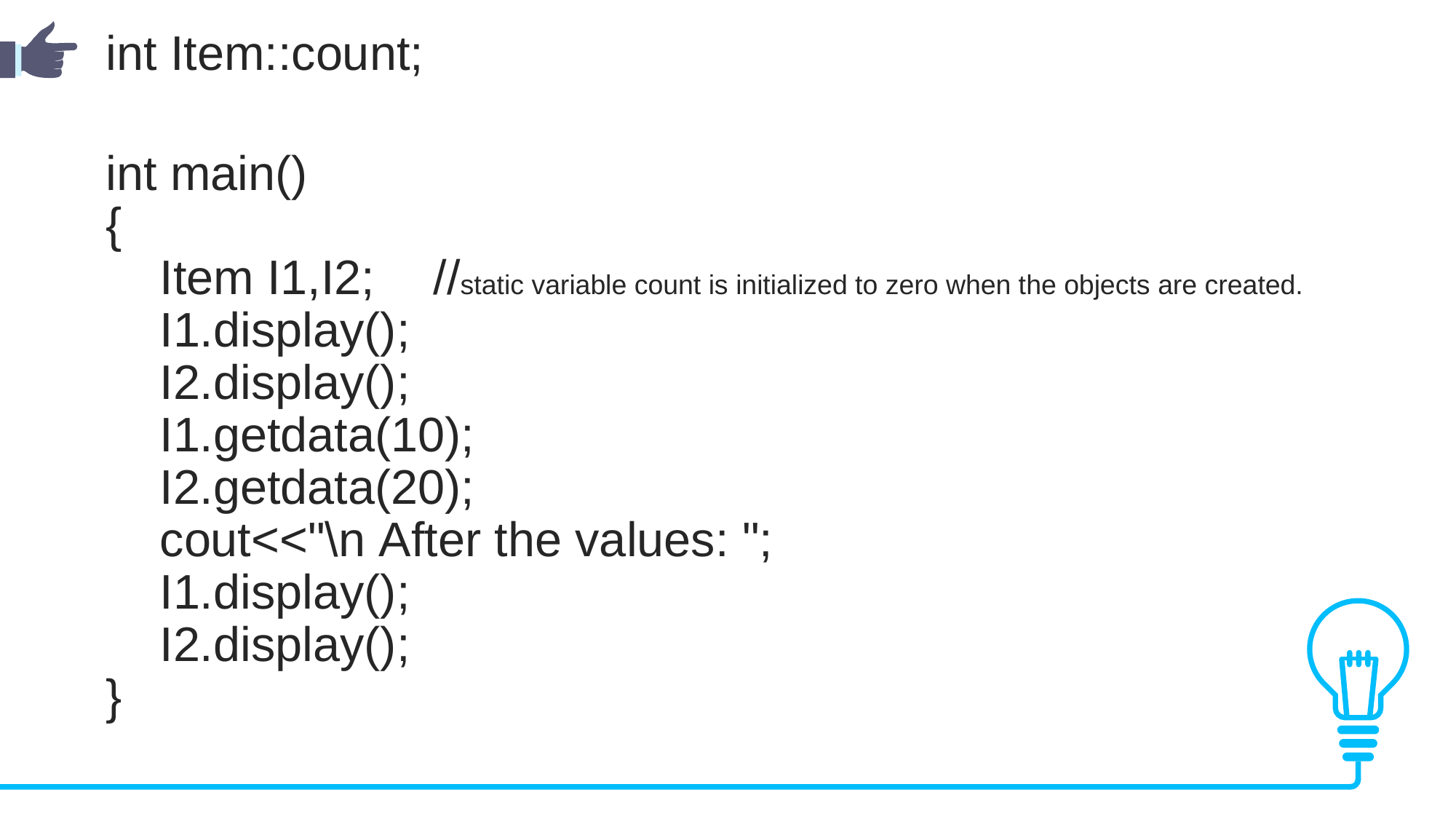

int Item::count;
int main()
{
    Item I1,I2;	//static variable count is initialized to zero when the objects are created.
    I1.display();
    I2.display();
    I1.getdata(10);
    I2.getdata(20);
    cout<<"\n After the values: ";
    I1.display();
    I2.display();
}